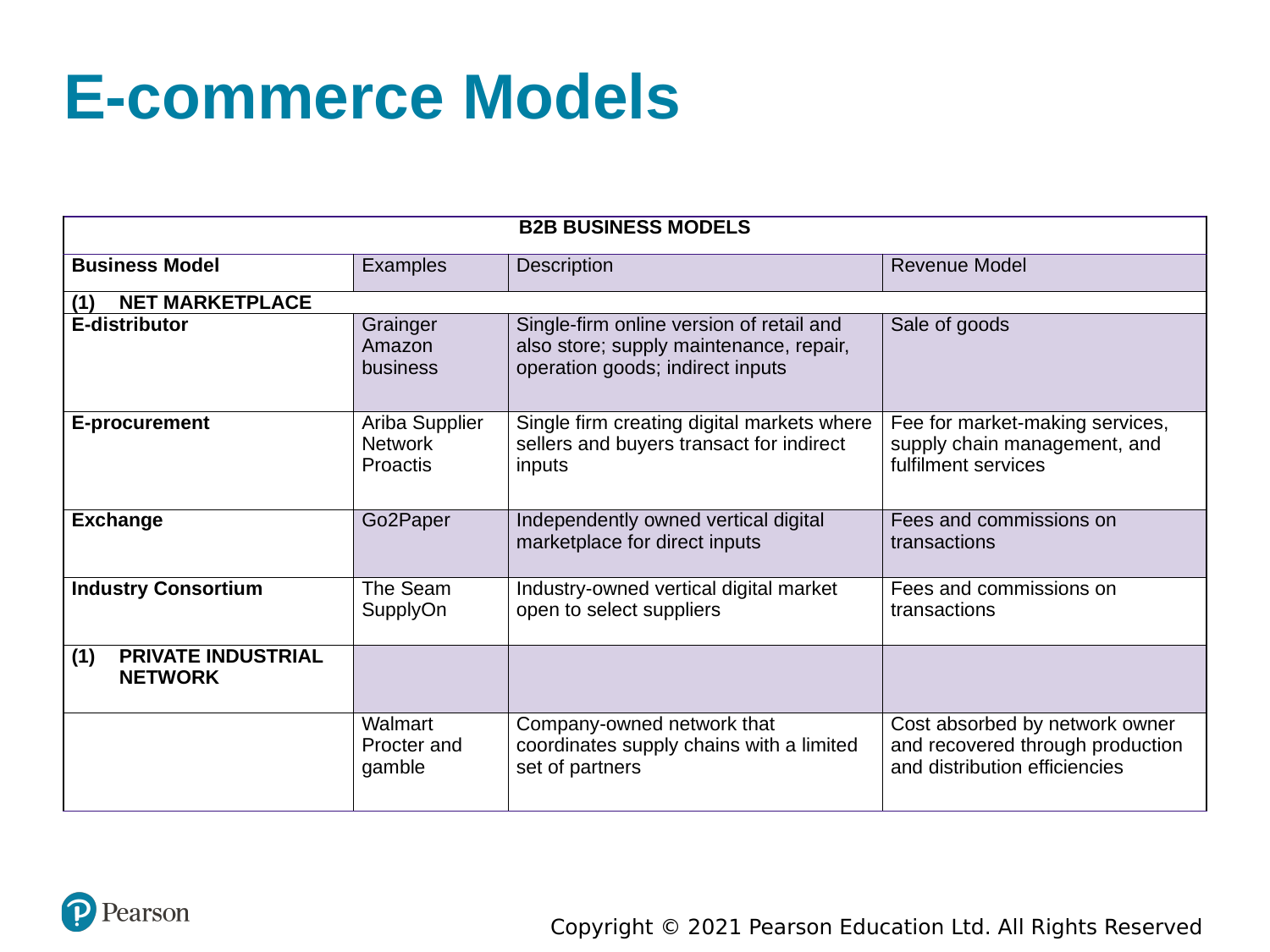

# E-commerce Models
| B2B BUSINESS MODELS |  |  |  |
| --- | --- | --- | --- |
| Business Model | Examples | Description | Revenue Model |
| NET MARKETPLACE |  |  |  |
| E-distributor | Grainger Amazon business | Single-firm online version of retail and also store; supply maintenance, repair, operation goods; indirect inputs | Sale of goods |
| E-procurement | Ariba Supplier Network Proactis | Single firm creating digital markets where sellers and buyers transact for indirect inputs | Fee for market-making services, supply chain management, and fulfilment services |
| Exchange | Go2Paper | Independently owned vertical digital marketplace for direct inputs | Fees and commissions on transactions |
| Industry Consortium | The Seam SupplyOn | Industry-owned vertical digital market open to select suppliers | Fees and commissions on transactions |
| PRIVATE INDUSTRIAL NETWORK |  |  |  |
|  | Walmart Procter and gamble | Company-owned network that coordinates supply chains with a limited set of partners | Cost absorbed by network owner and recovered through production and distribution efficiencies |